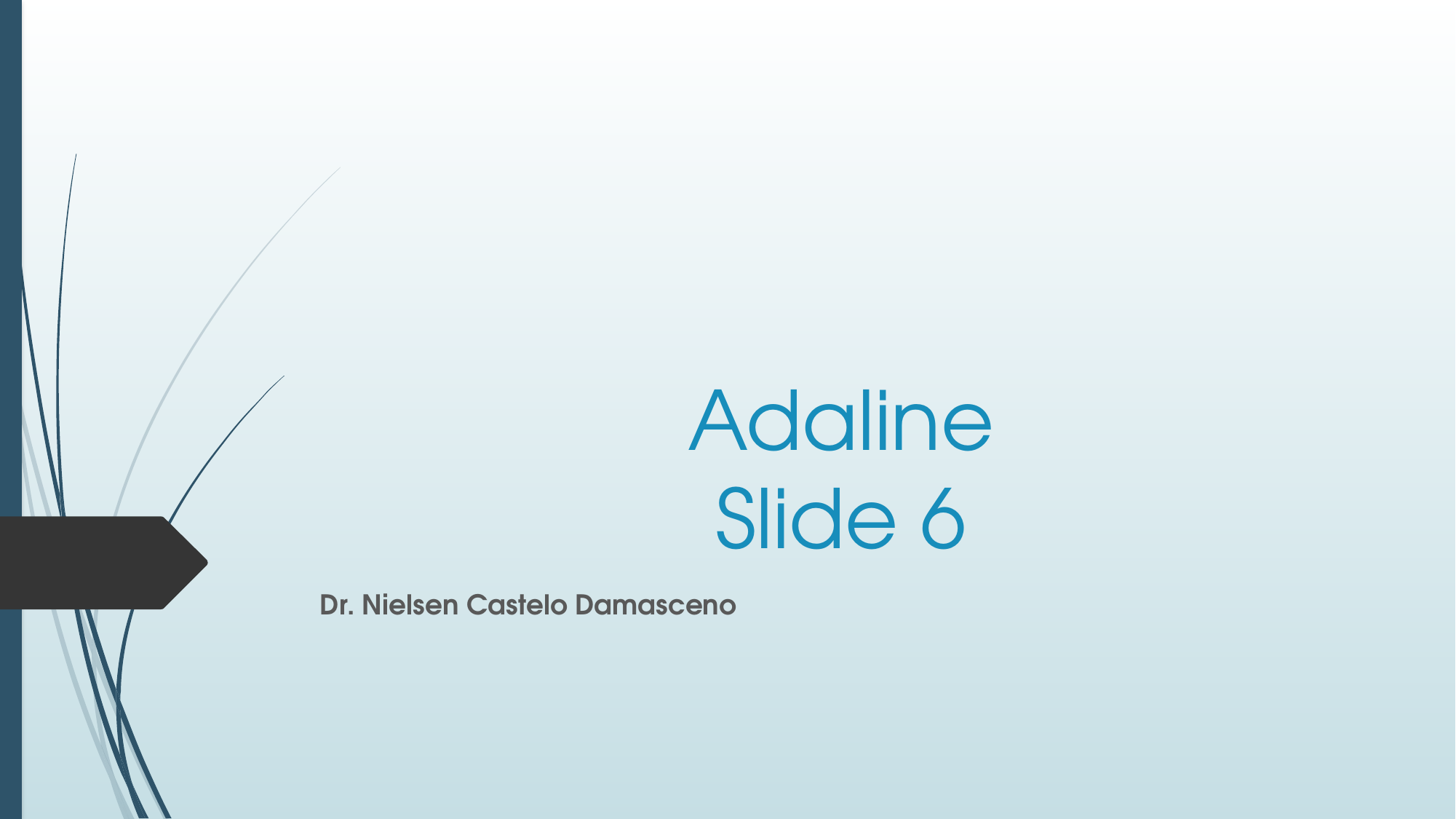

# Adaline Slide 6
Dr. Nielsen Castelo Damasceno